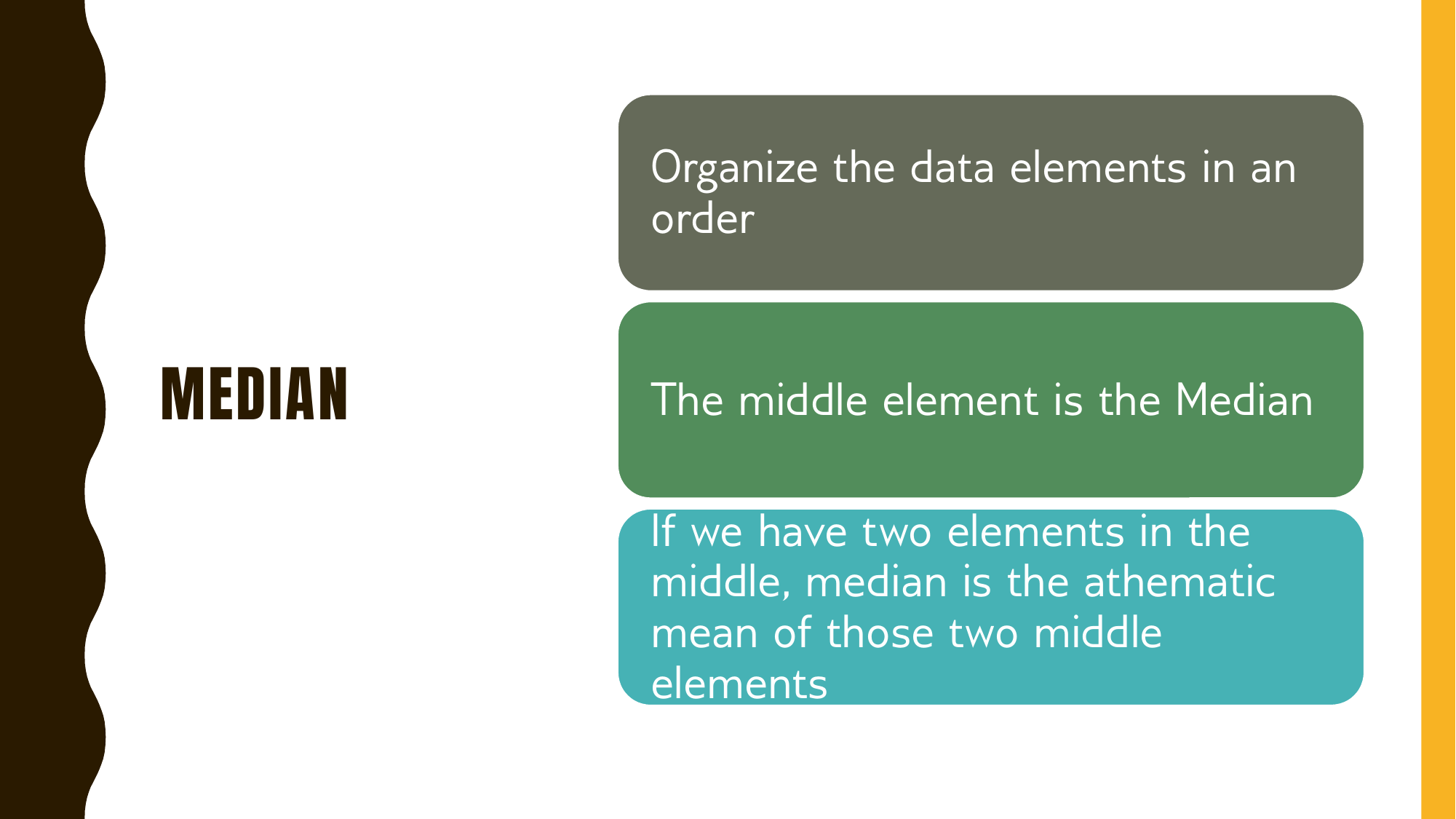

# Median
Organize the data elements in an order
The middle element is the Median
If we have two elements in the middle, median is the athematic mean of those two middle elements